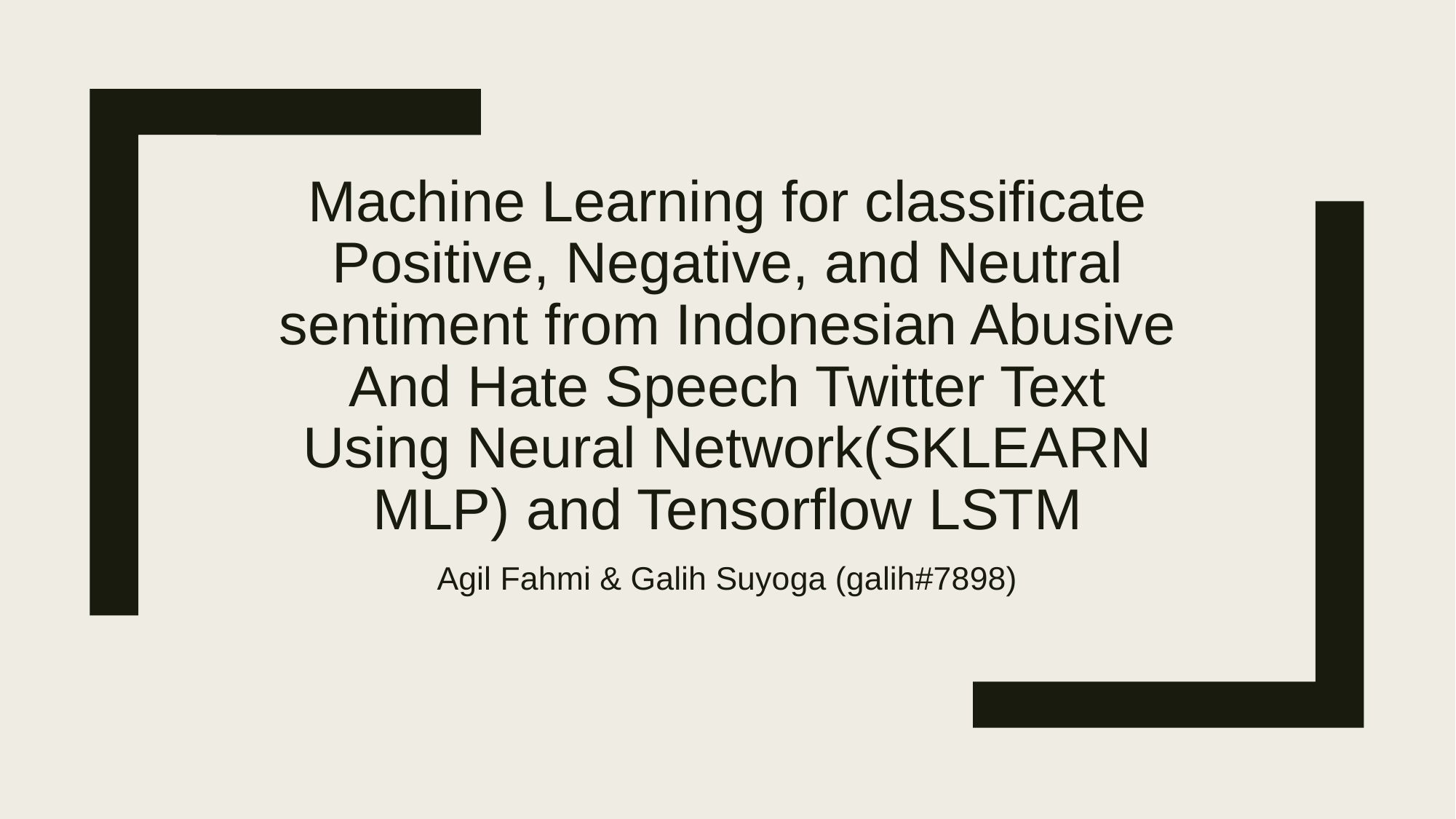

# Machine Learning for classificate Positive, Negative, and Neutral sentiment from Indonesian Abusive And Hate Speech Twitter Text
Using Neural Network(SKLEARN MLP) and Tensorflow LSTM
Agil Fahmi & Galih Suyoga (galih#7898)